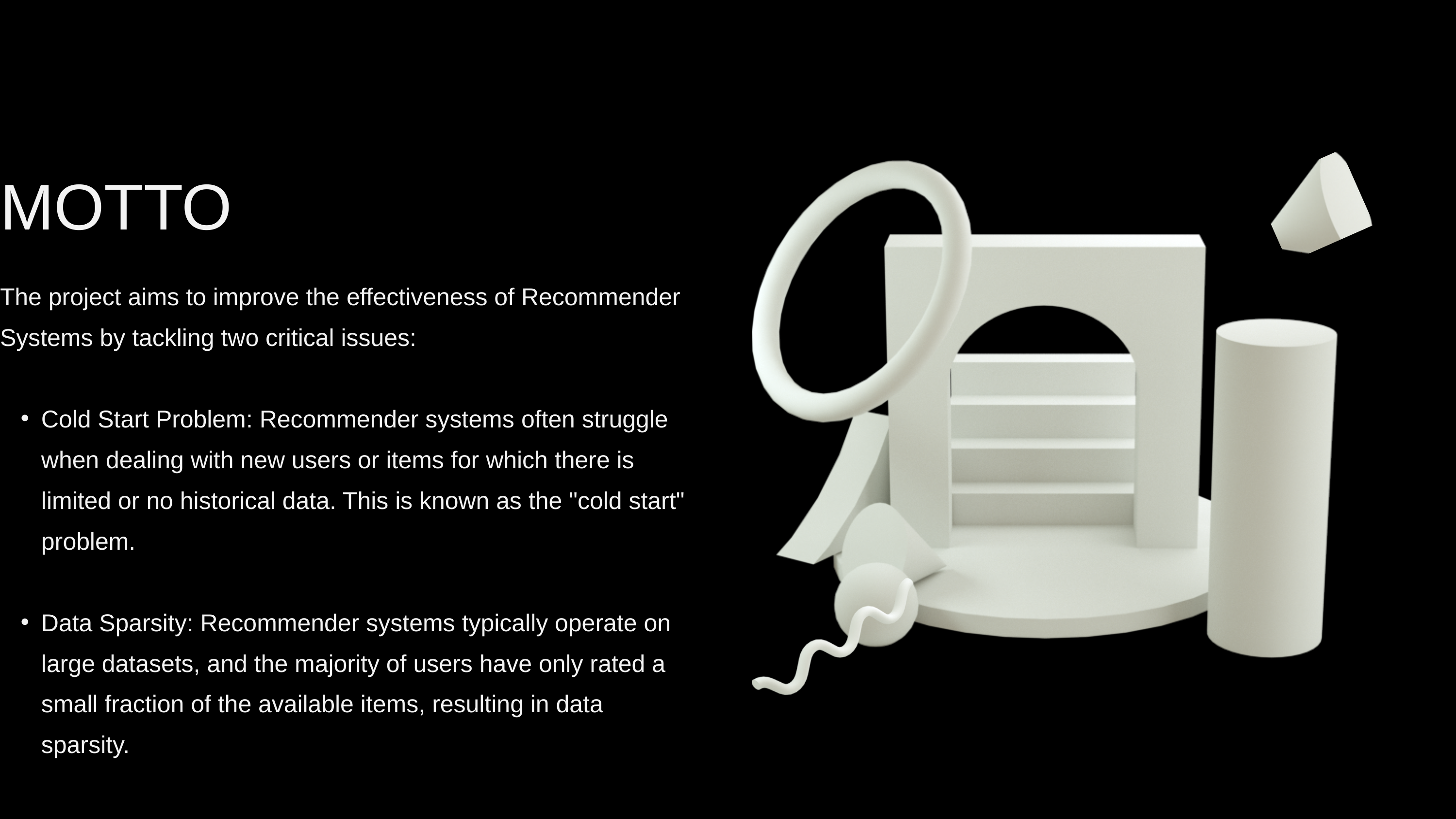

MOTTO
The project aims to improve the effectiveness of Recommender Systems by tackling two critical issues:

Cold Start Problem: Recommender systems often struggle when dealing with new users or items for which there is limited or no historical data. This is known as the "cold start" problem.

Data Sparsity: Recommender systems typically operate on large datasets, and the majority of users have only rated a small fraction of the available items, resulting in data sparsity.